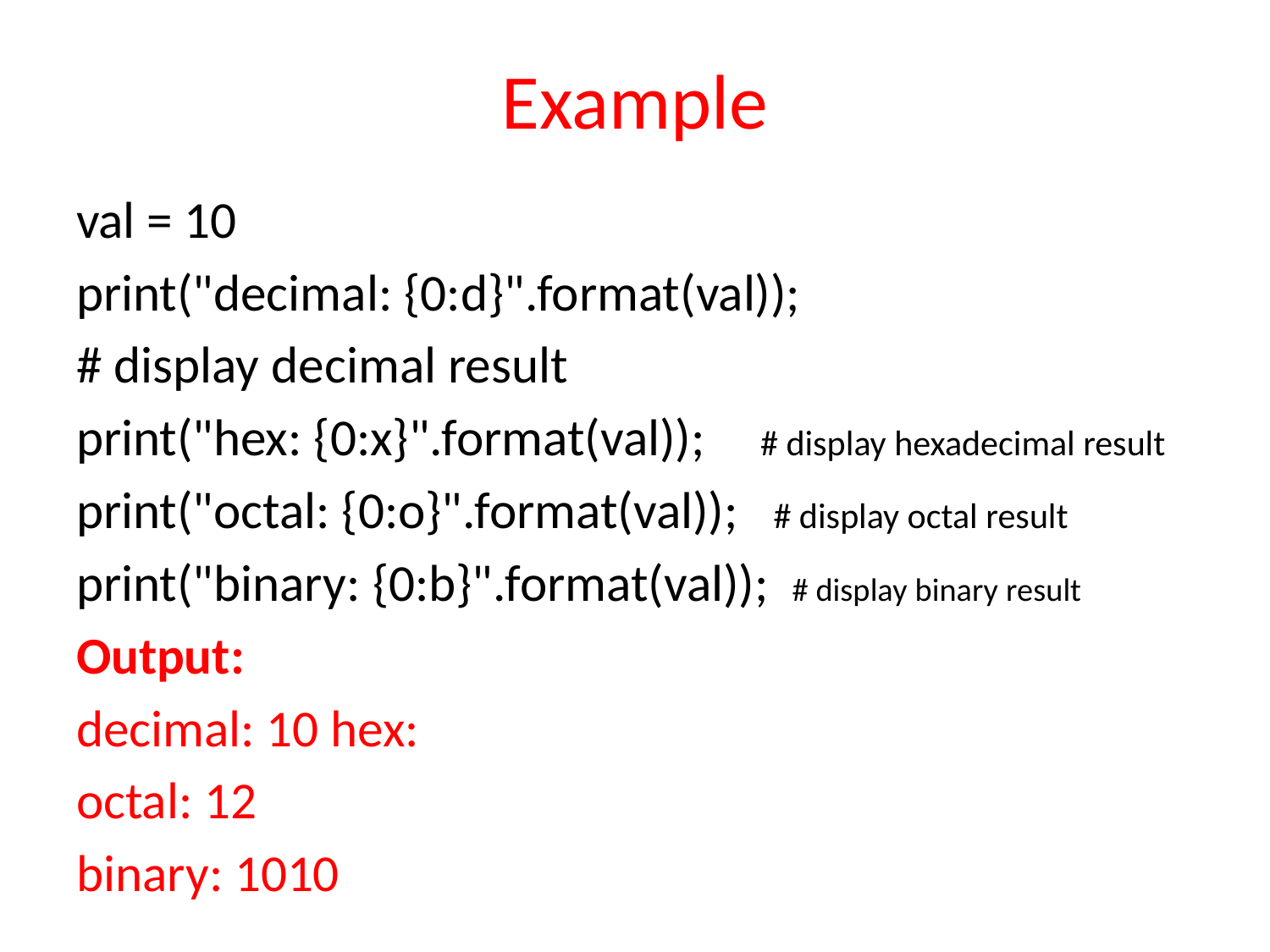

# Example
val = 10
print("decimal: {0:d}".format(val));
# display decimal result
print("hex: {0:x}".format(val));     # display hexadecimal result
print("octal: {0:o}".format(val));   # display octal result
print("binary: {0:b}".format(val));  # display binary result
Output:
decimal: 10 hex:
octal: 12
binary: 1010